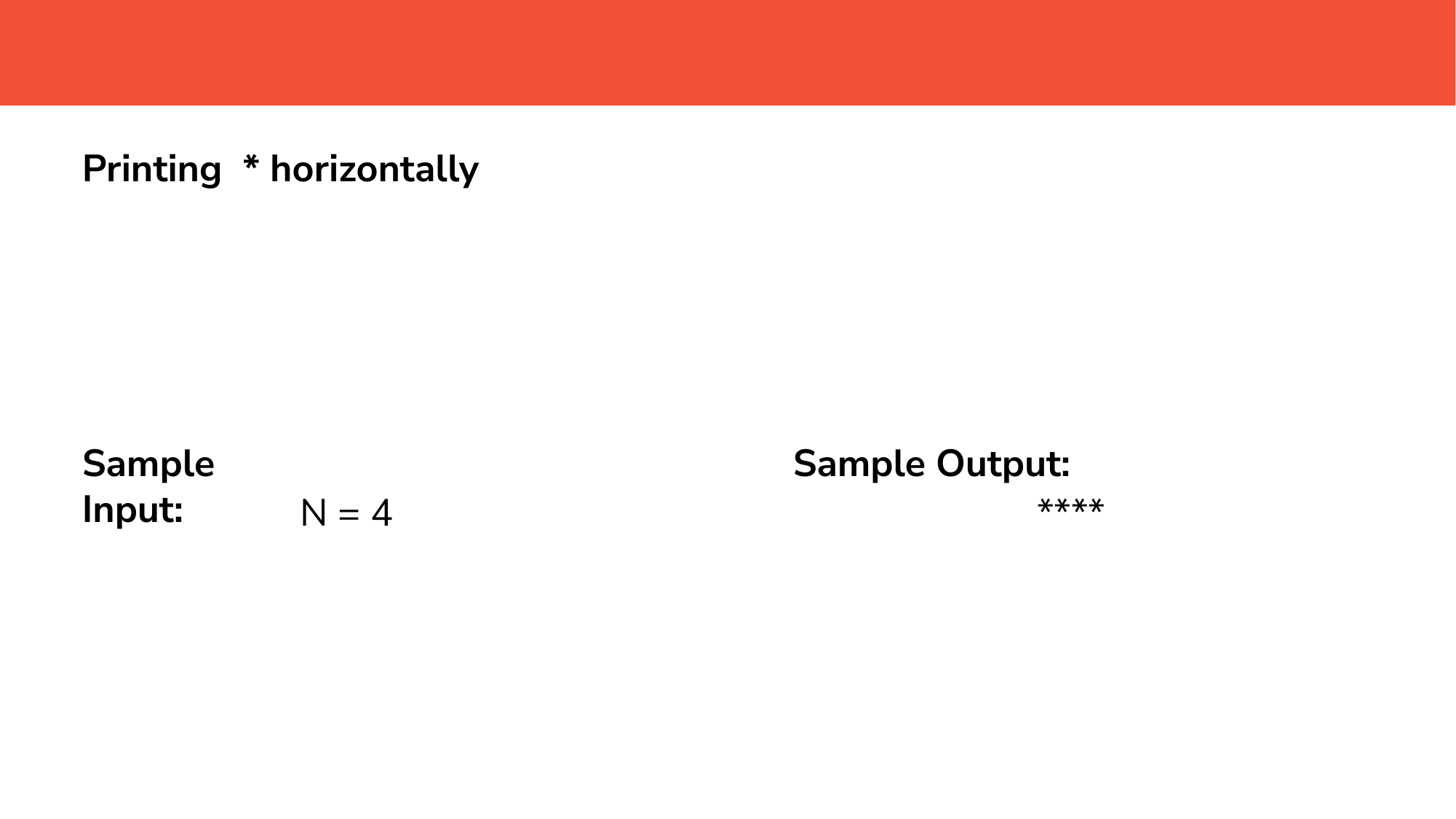

Printing  * horizontally
Sample Input:
Sample Output:
		N = 4
	              ****